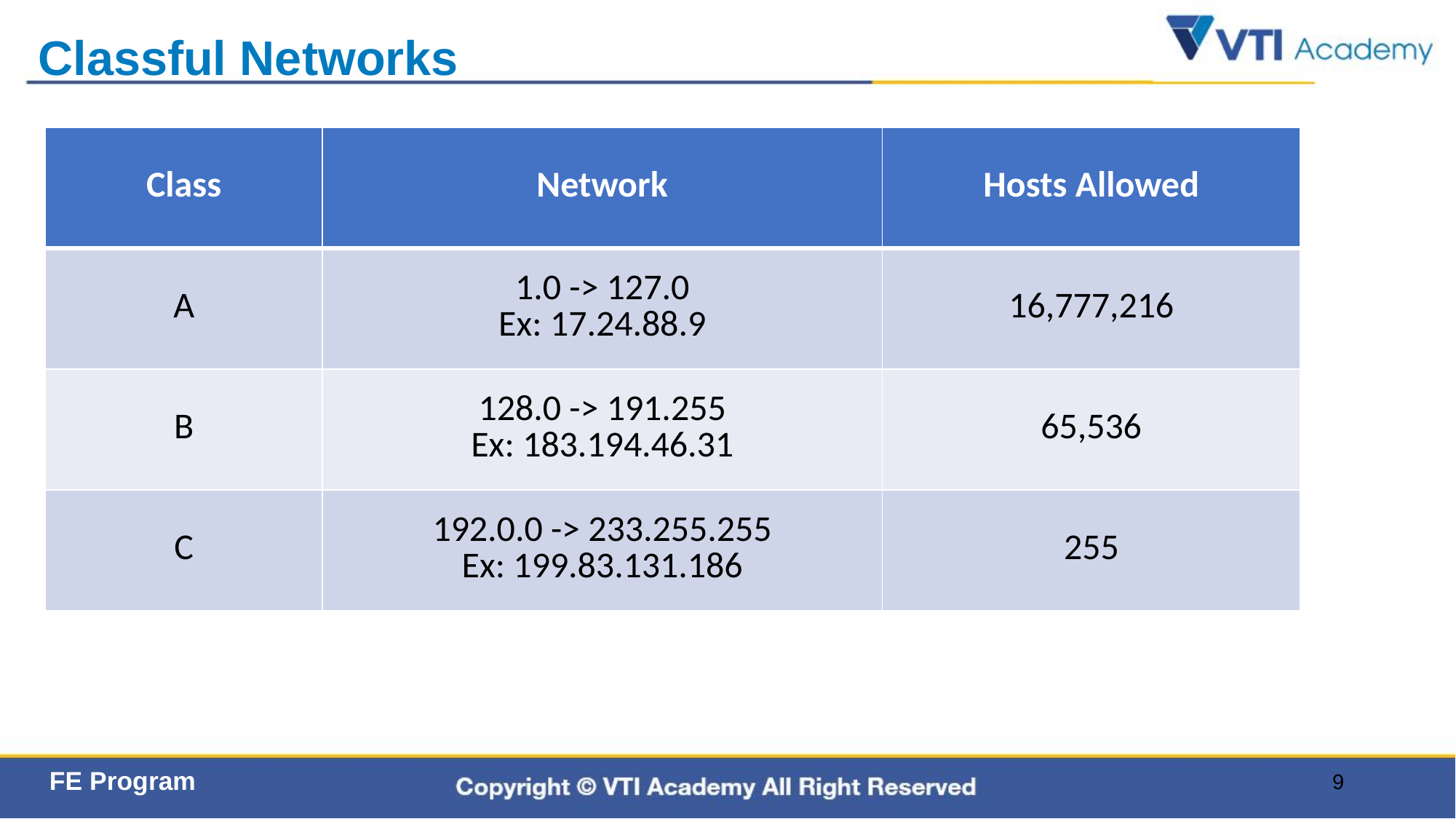

# Classful Networks
| Class​ | Network​ | Hosts Allowed​ |
| --- | --- | --- |
| A​ | 1.0 -> 127.0​ Ex: 17.24.88.9​ | 16,777,216​ |
| B​ | 128.0 -> 191.255​ Ex: 183.194.46.31​ | 65,536​ |
| C​ | 192.0.0 -> 233.255.255​ Ex: 199.83.131.186​ | 255​ |
9